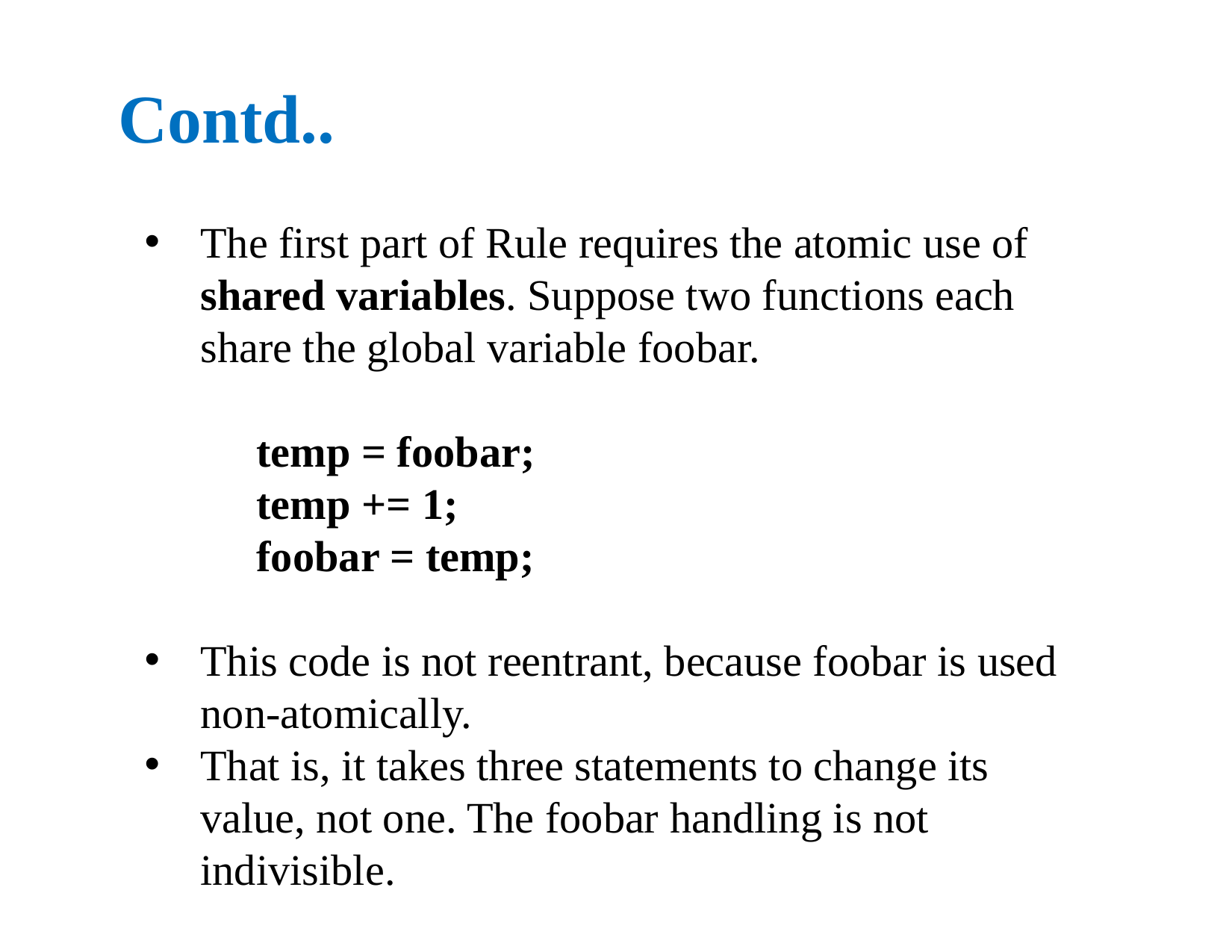

# Contd..
The first part of Rule requires the atomic use of shared variables. Suppose two functions each share the global variable foobar.

	temp = foobar;
	temp += 1;
	foobar = temp;

This code is not reentrant, because foobar is used non-atomically.
That is, it takes three statements to change its value, not one. The foobar handling is not indivisible.